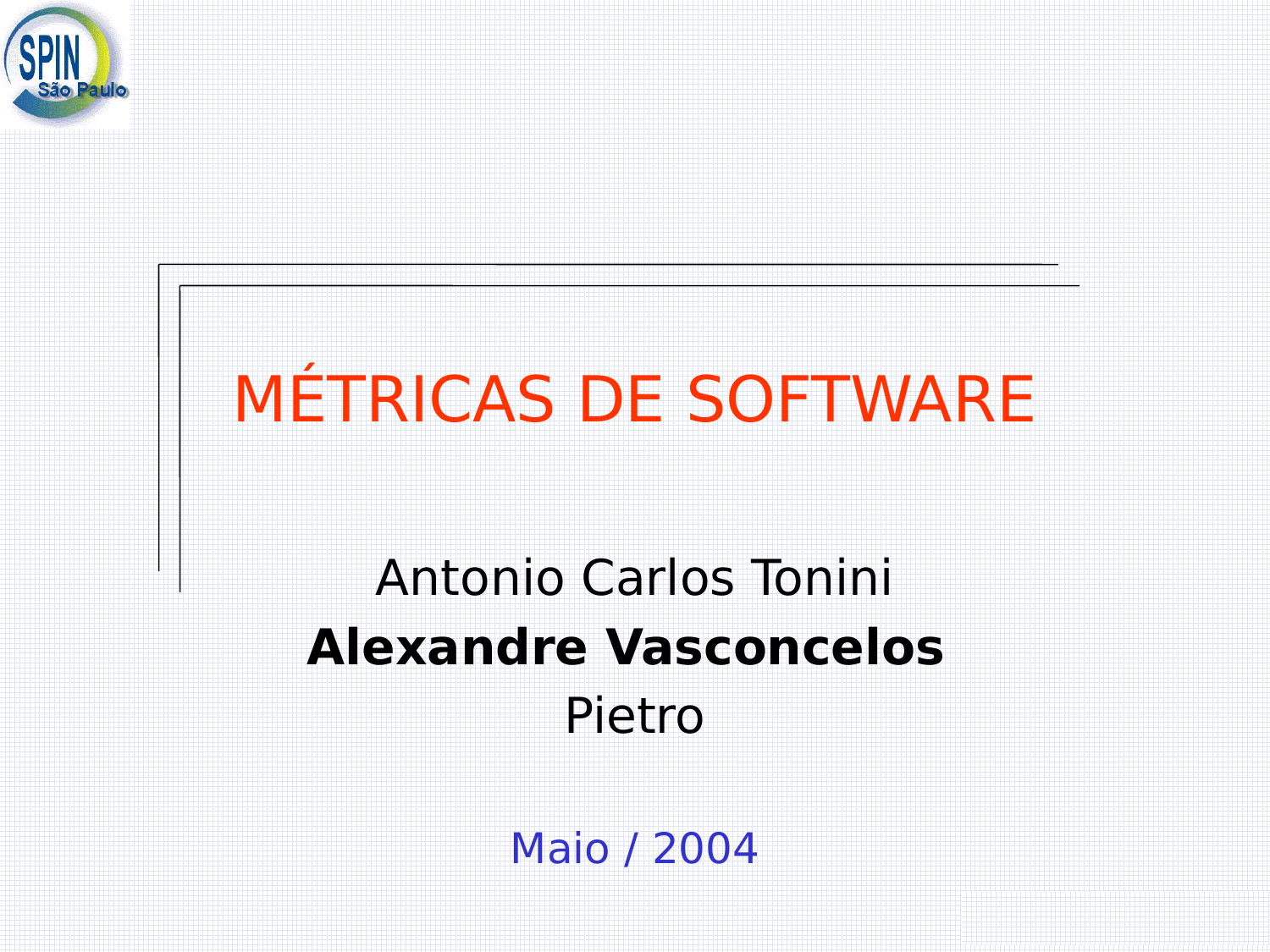

# MÉTRICAS DE SOFTWARE

Antonio Carlos Tonini
Alexandre Vasconcelos
Pietro

Maio / 2004

Antonio Carlos Tonini